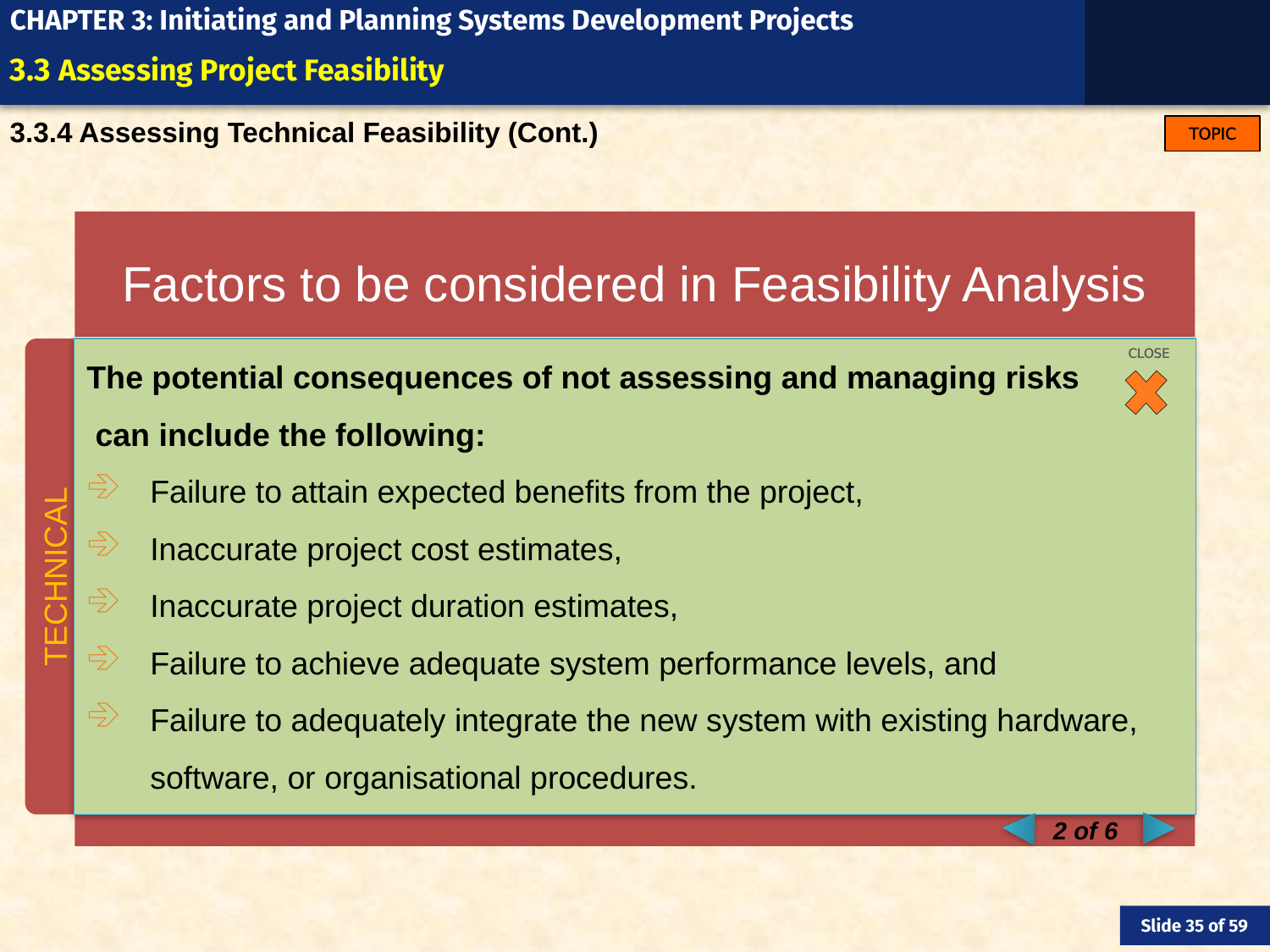

# 3.3 Assessing Project Feasibility
3.3.4 Assessing Technical Feasibility (Cont.)

Factors to be considered in Feasibility Analysis

The potential consequences of not assessing and managing risks
 can include the following:
Failure to attain expected benefits from the project,
Inaccurate project cost estimates,
Inaccurate project duration estimates,
Failure to achieve adequate system performance levels, and
Failure to adequately integrate the new system with existing hardware, software, or organisational procedures.

Economic

Technical

Operational

Scheduling

Legal and Contractual

Political
CLOSE

TECHNICAL
2 of 6